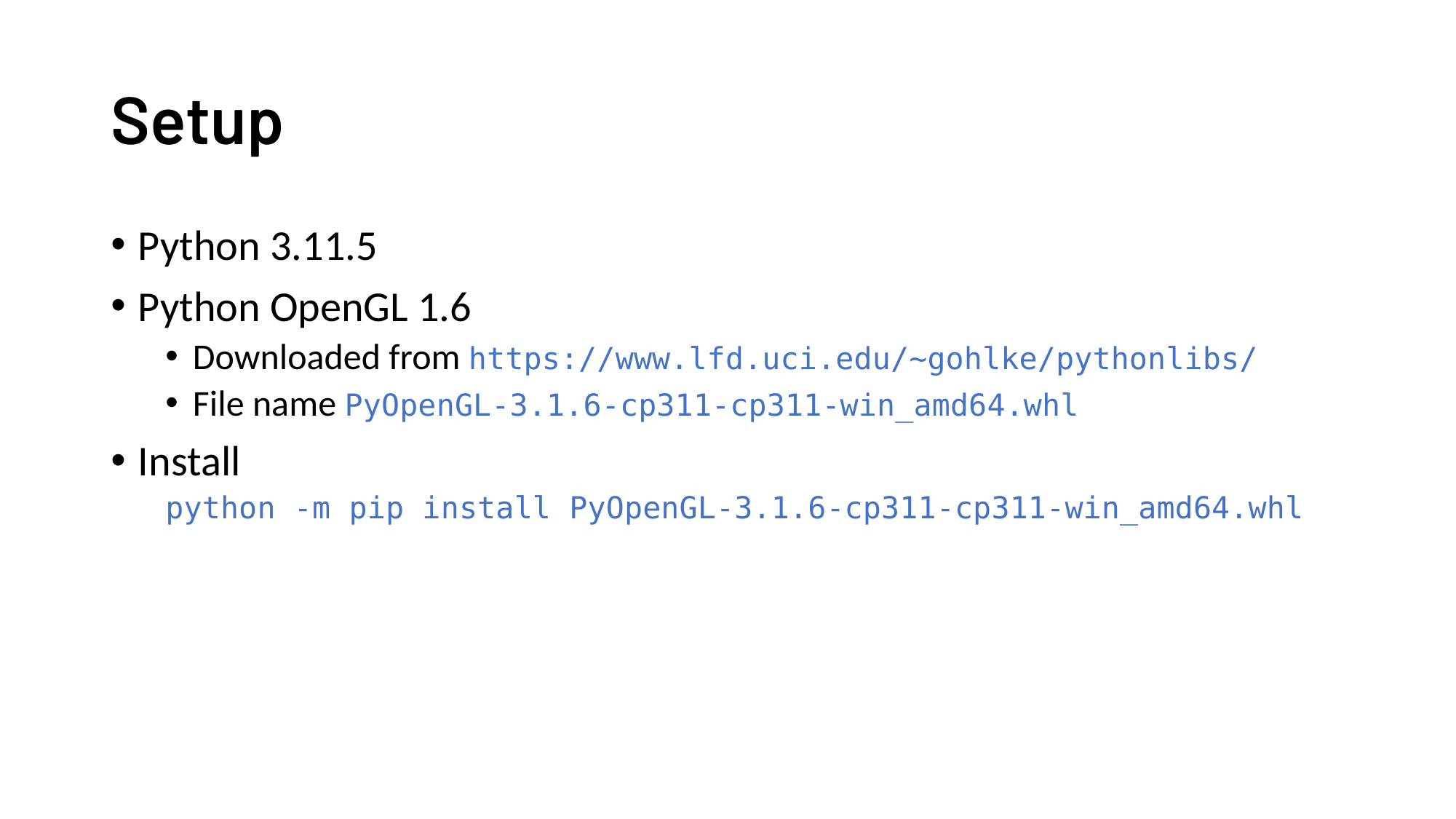

# Setup
Python 3.11.5
Python OpenGL 1.6
Downloaded from https://www.lfd.uci.edu/~gohlke/pythonlibs/
File name PyOpenGL-3.1.6-cp311-cp311-win_amd64.whl
Install
python -m pip install PyOpenGL-3.1.6-cp311-cp311-win_amd64.whl